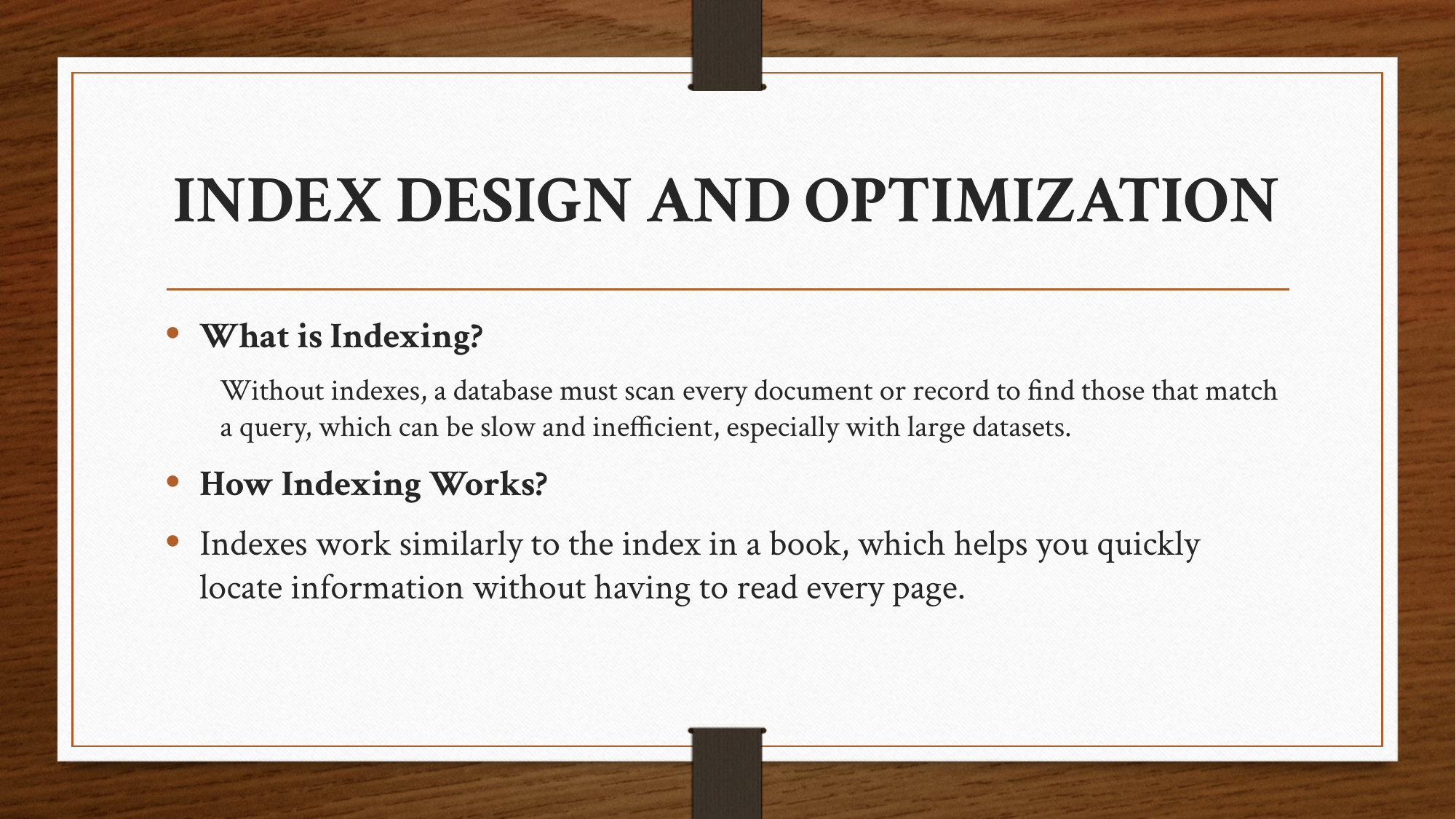

# INDEX DESIGN AND OPTIMIZATION
What is Indexing?
Without indexes, a database must scan every document or record to find those that match a query, which can be slow and inefficient, especially with large datasets.
How Indexing Works?
Indexes work similarly to the index in a book, which helps you quickly locate information without having to read every page.